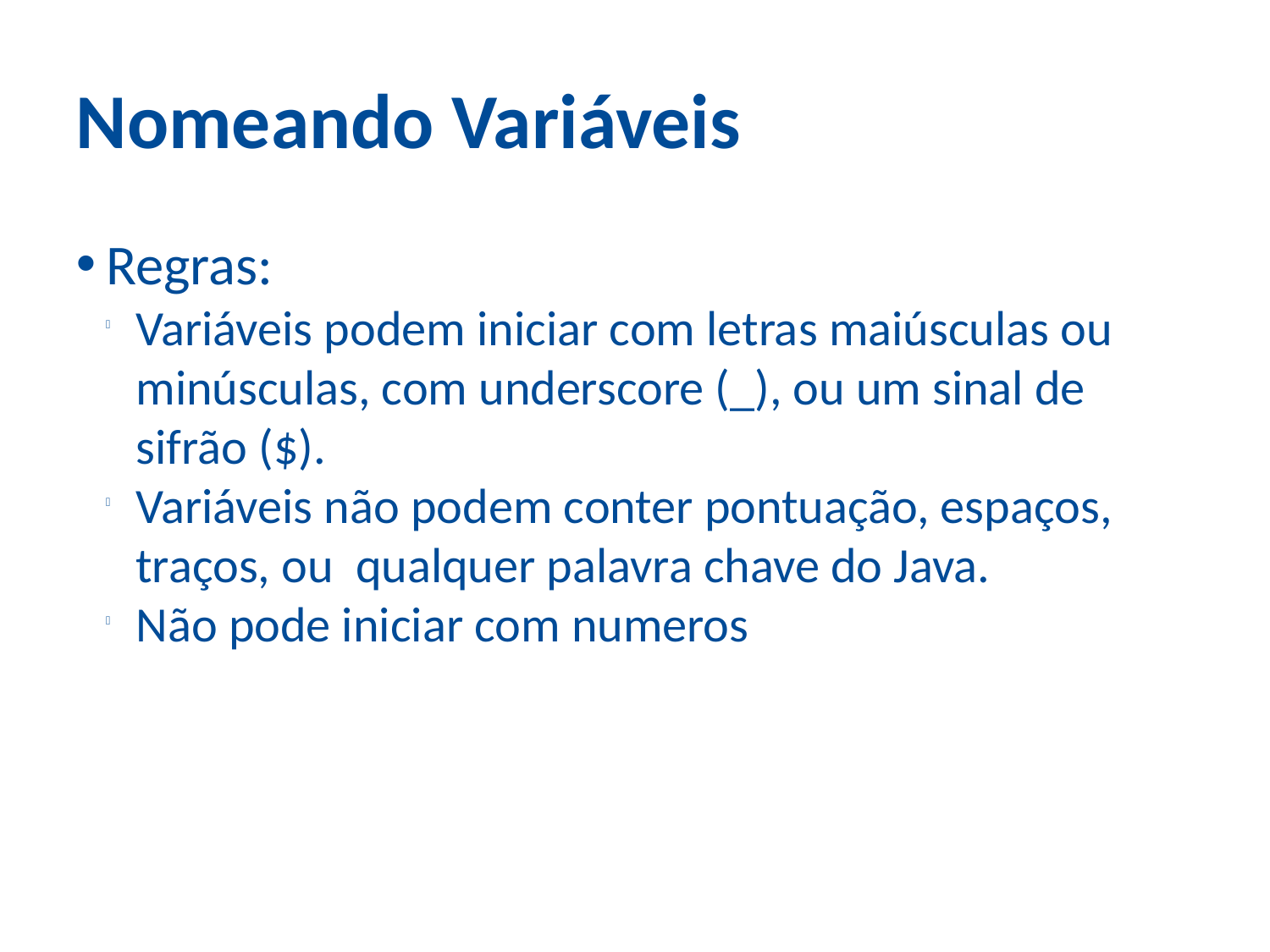

Nomeando Variáveis
Regras:
Variáveis podem iniciar com letras maiúsculas ou minúsculas, com underscore (_), ou um sinal de sifrão ($).
Variáveis não podem conter pontuação, espaços, traços, ou  qualquer palavra chave do Java.
Não pode iniciar com numeros